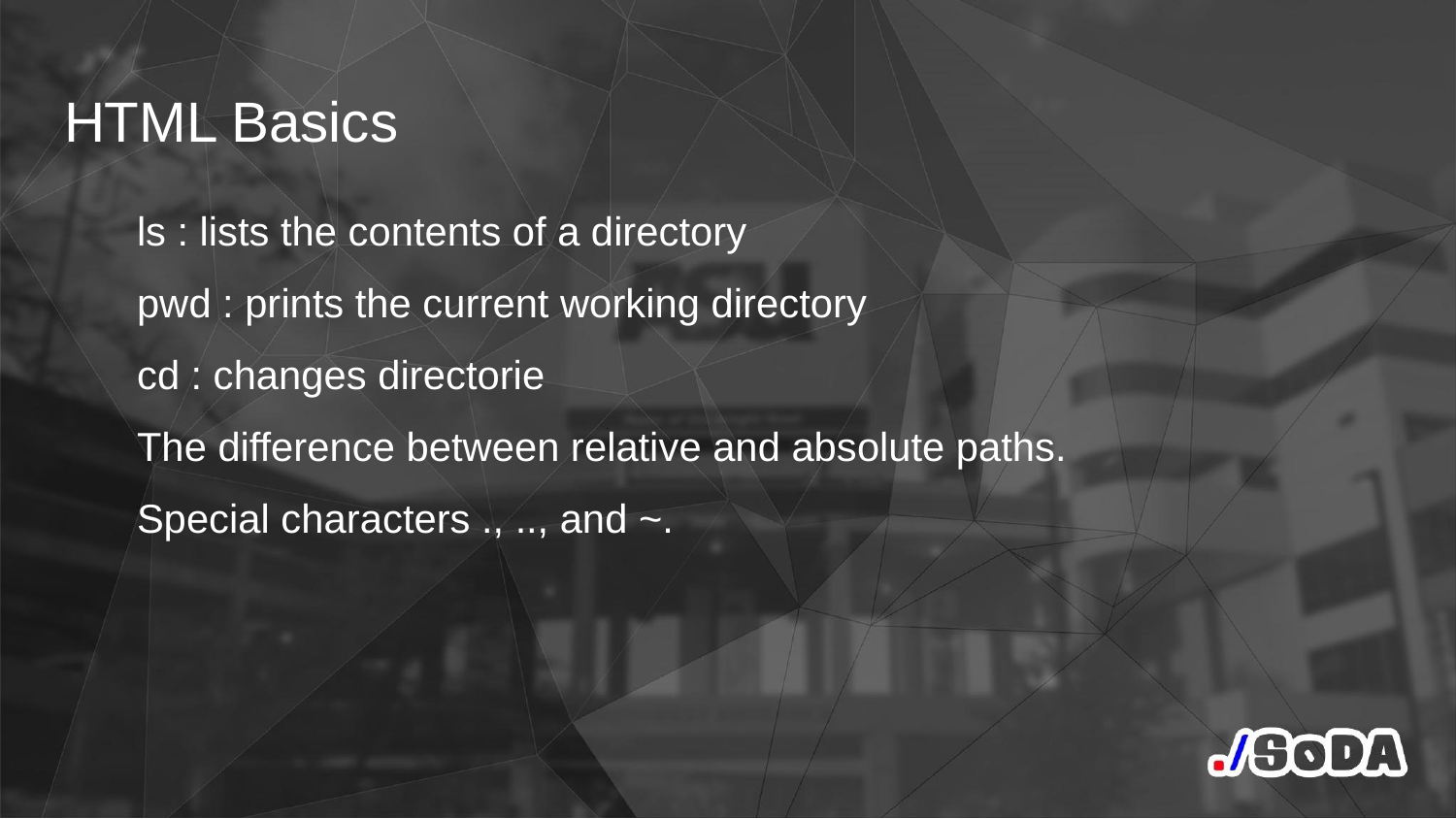

# HTML Basics
ls : lists the contents of a directory
pwd : prints the current working directory
cd : changes directorie
The difference between relative and absolute paths.
Special characters ., .., and ~.